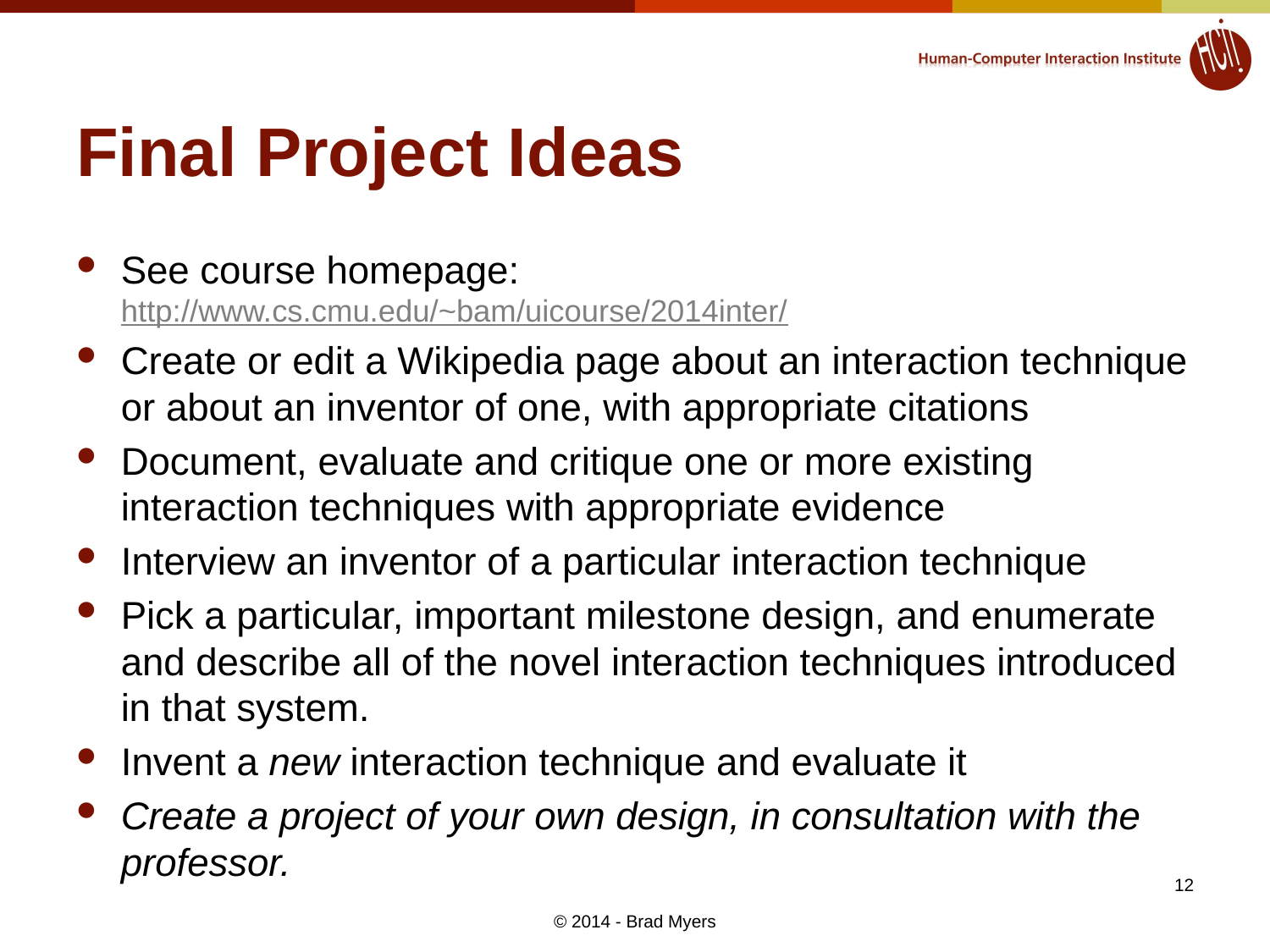

# Final Project Ideas
See course homepage:
http://www.cs.cmu.edu/~bam/uicourse/2014inter/
Create or edit a Wikipedia page about an interaction technique or about an inventor of one, with appropriate citations
Document, evaluate and critique one or more existing interaction techniques with appropriate evidence
Interview an inventor of a particular interaction technique
Pick a particular, important milestone design, and enumerate and describe all of the novel interaction techniques introduced in that system.
Invent a new interaction technique and evaluate it
Create a project of your own design, in consultation with the professor.

12
© 2014 - Brad Myers